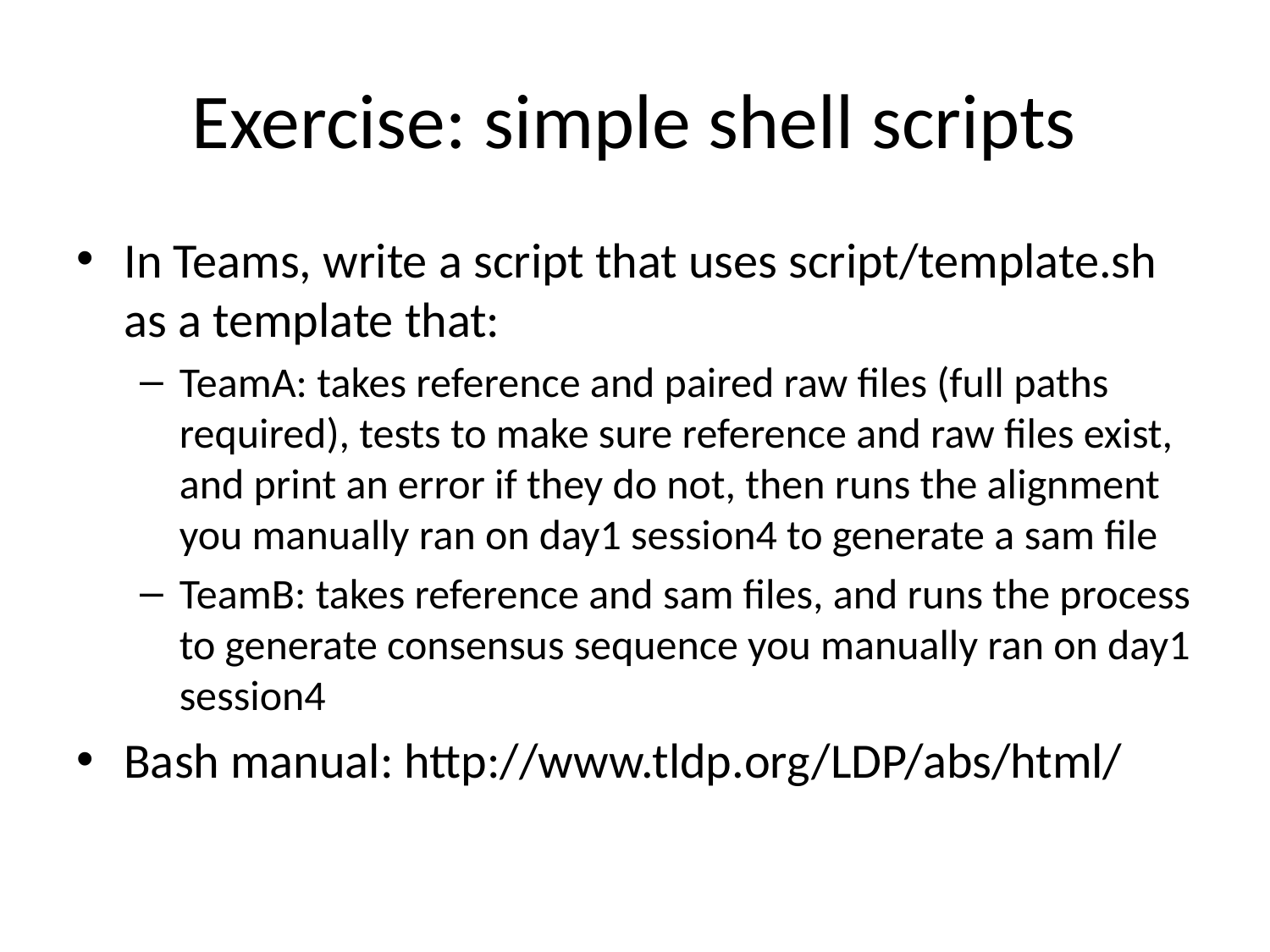

# Exercise: simple shell scripts
In Teams, write a script that uses script/template.sh as a template that:
TeamA: takes reference and paired raw files (full paths required), tests to make sure reference and raw files exist, and print an error if they do not, then runs the alignment you manually ran on day1 session4 to generate a sam file
TeamB: takes reference and sam files, and runs the process to generate consensus sequence you manually ran on day1 session4
Bash manual: http://www.tldp.org/LDP/abs/html/